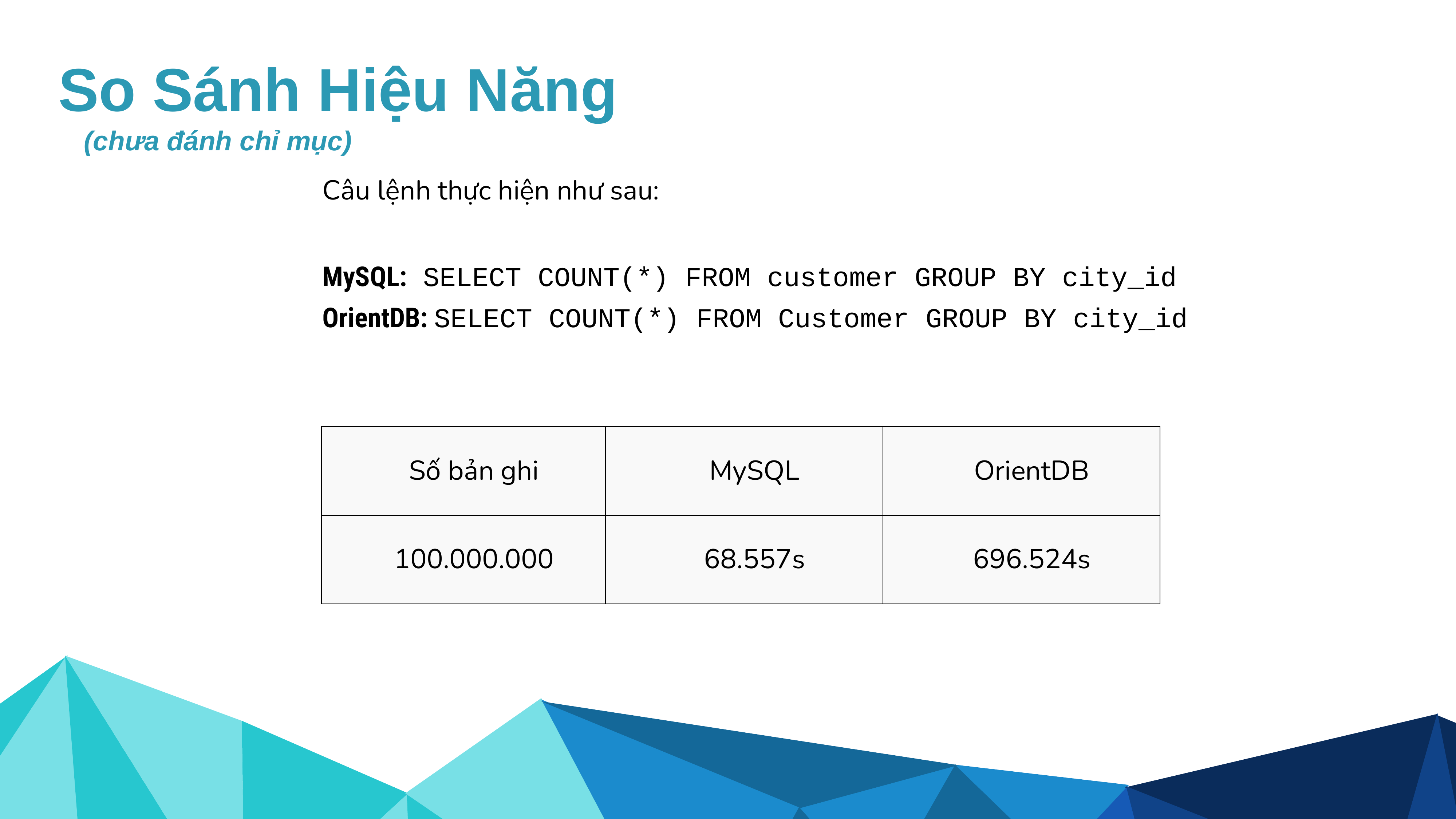

So Sánh Hiệu Năng
(chưa đánh chỉ mục)
Câu lệnh thực hiện như sau:

MySQL: SELECT COUNT(*) FROM customer GROUP BY city_id
OrientDB: SELECT COUNT(*) FROM Customer GROUP BY city_id

| Số bản ghi | MySQL | OrientDB |
| --- | --- | --- |
| 100.000.000 | 68.557s | 696.524s |